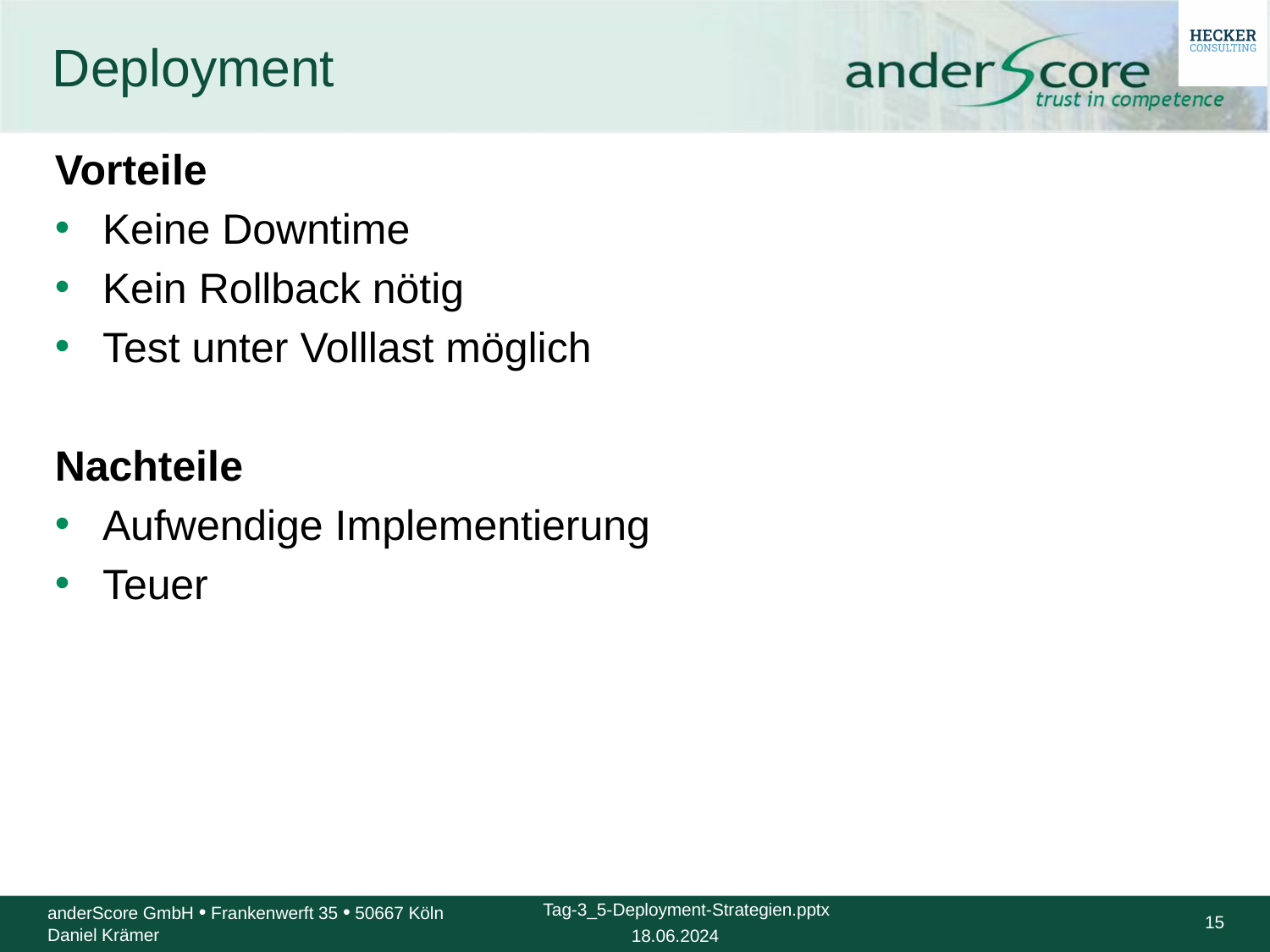

# Deployment
Vorteile
Keine Downtime
Kein Rollback nötig
Test unter Volllast möglich

Nachteile
Aufwendige Implementierung
Teuer